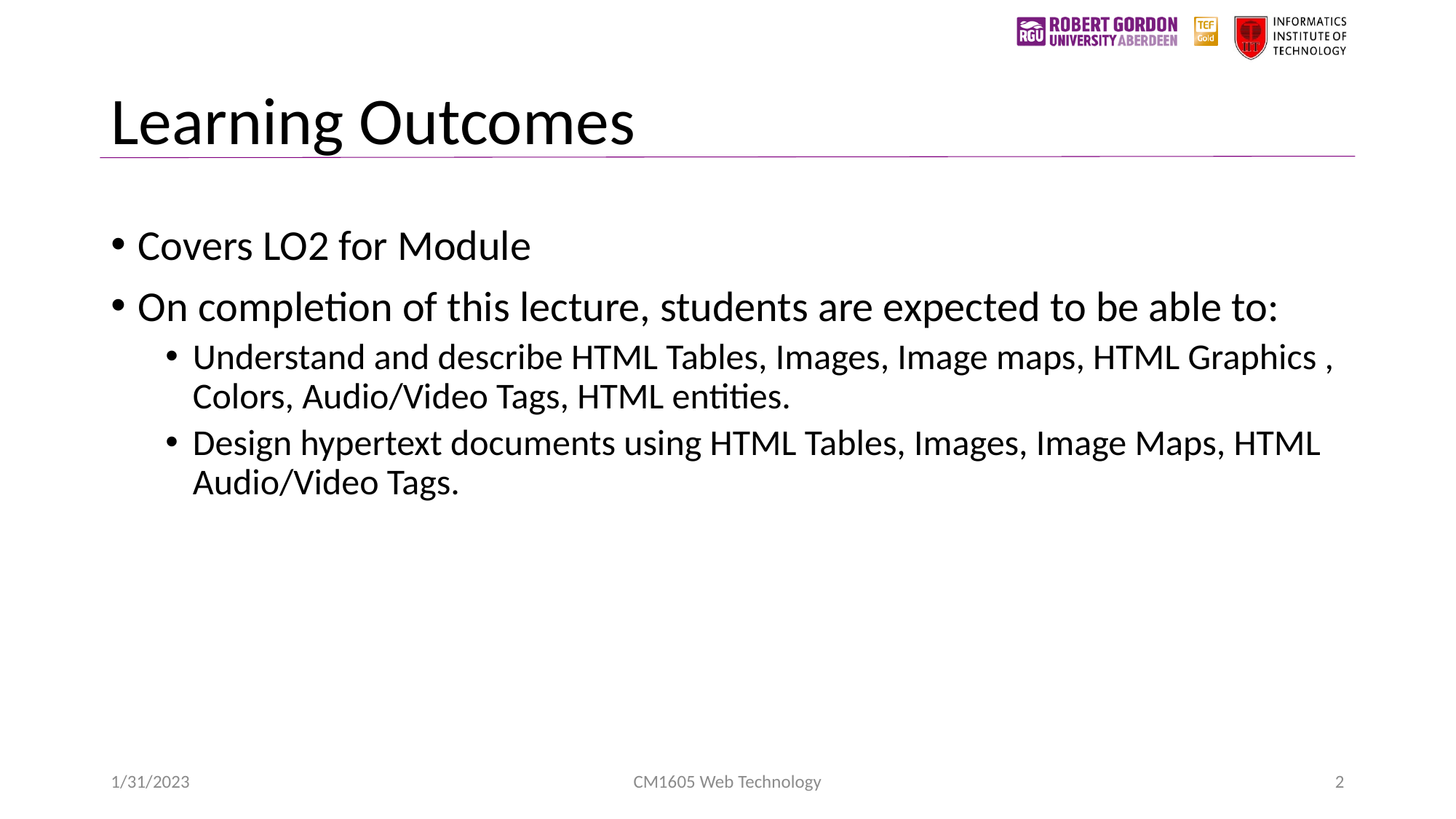

# Learning Outcomes
Covers LO2 for Module
On completion of this lecture, students are expected to be able to:
Understand and describe HTML Tables, Images, Image maps, HTML Graphics , Colors, Audio/Video Tags, HTML entities.
Design hypertext documents using HTML Tables, Images, Image Maps, HTML Audio/Video Tags.

1/31/2023
CM1605 Web Technology
2